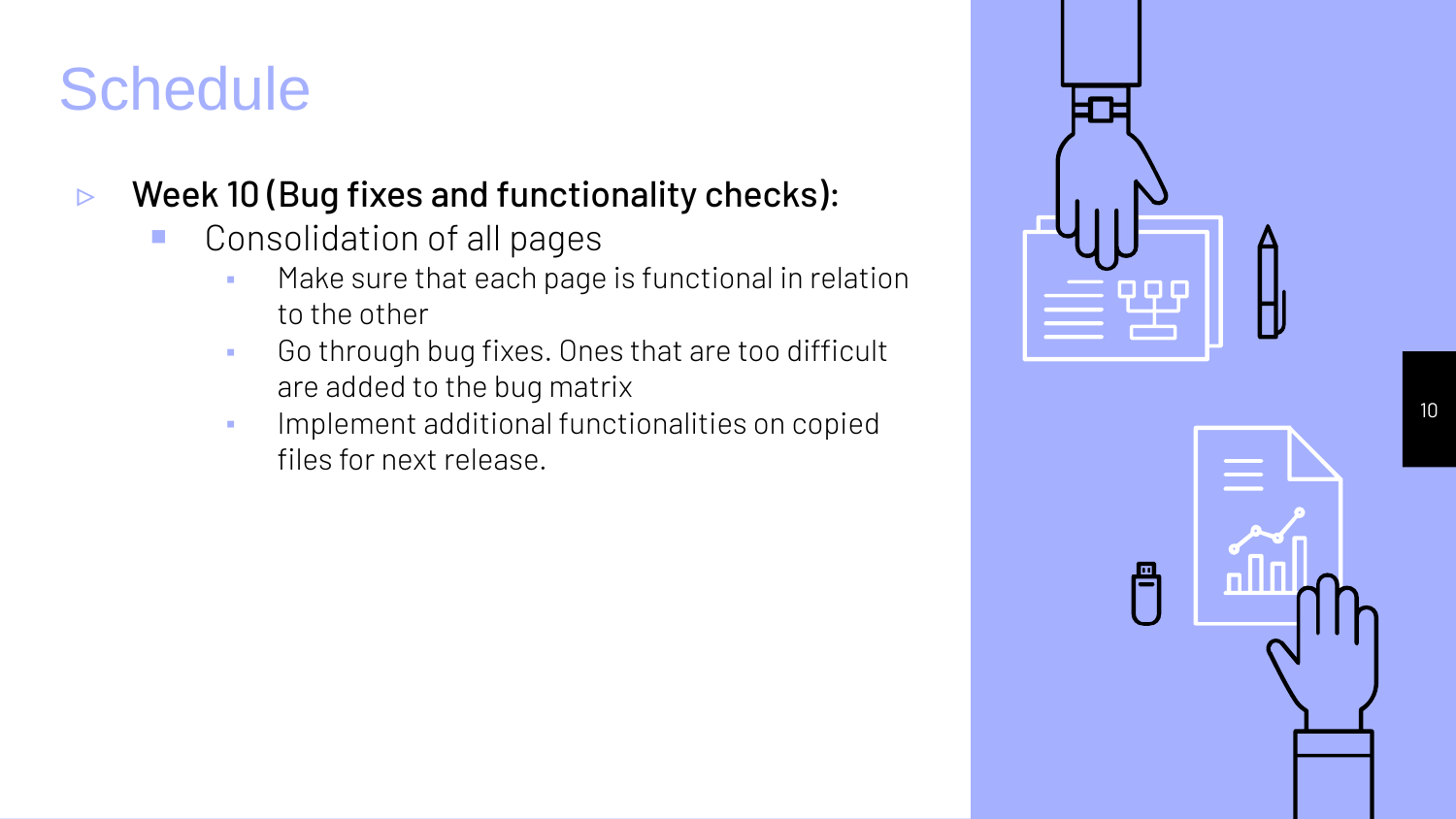

# Schedule
Week 10 (Bug fixes and functionality checks):
Consolidation of all pages
Make sure that each page is functional in relation to the other
Go through bug fixes. Ones that are too difficult are added to the bug matrix
Implement additional functionalities on copied files for next release.

10